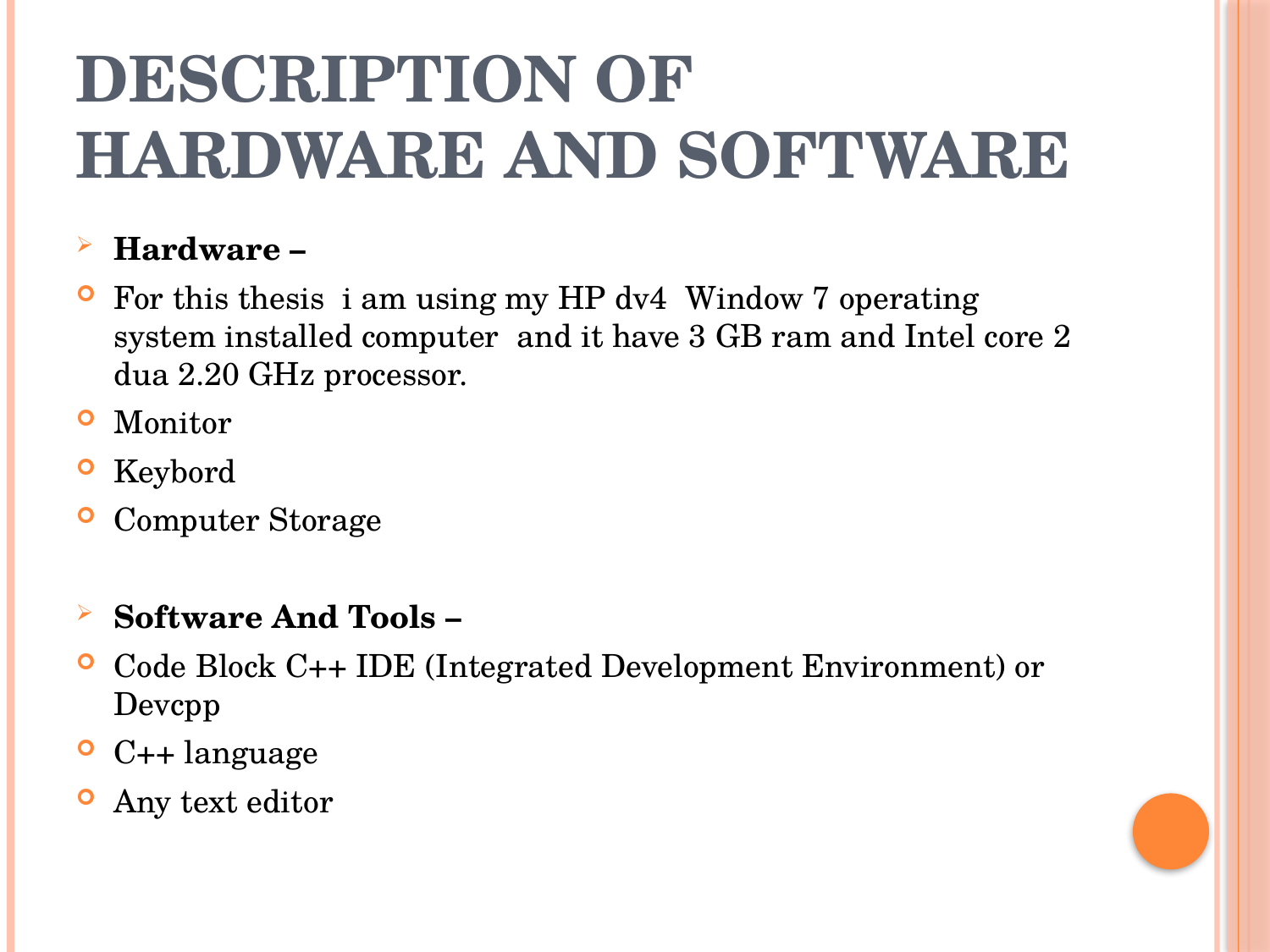

# Description of Hardware and Software
Hardware –
For this thesis  i am using my HP dv4  Window 7 operating system installed computer  and it have 3 GB ram and Intel core 2 dua 2.20 GHz processor.
Monitor
Keybord
Computer Storage

Software And Tools –
Code Block C++ IDE (Integrated Development Environment) or Devcpp
C++ language
Any text editor